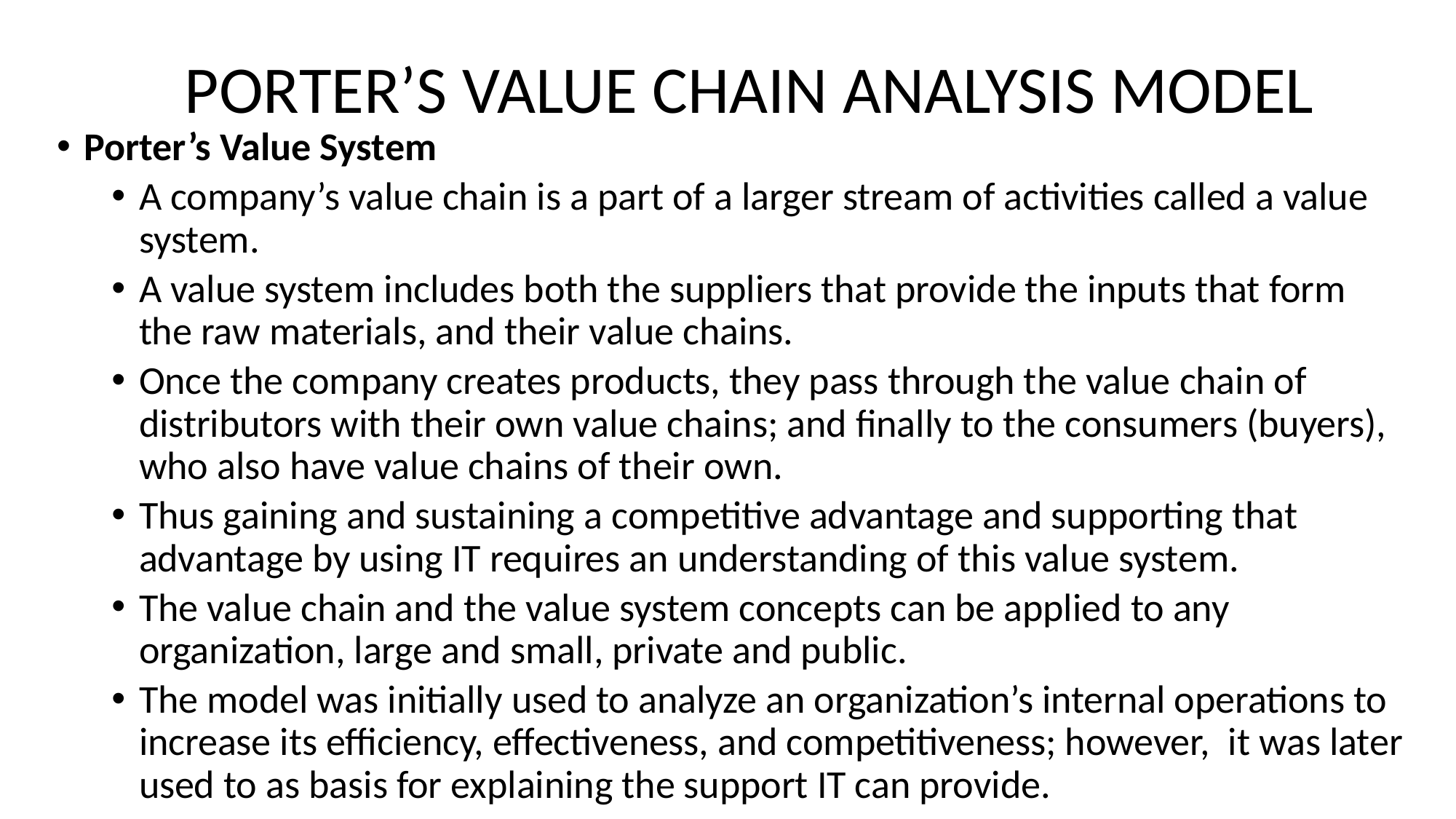

# PORTER’S VALUE CHAIN ANALYSIS MODEL
Porter’s Value System
A company’s value chain is a part of a larger stream of activities called a value system.
A value system includes both the suppliers that provide the inputs that form the raw materials, and their value chains.
Once the company creates products, they pass through the value chain of distributors with their own value chains; and finally to the consumers (buyers), who also have value chains of their own.
Thus gaining and sustaining a competitive advantage and supporting that advantage by using IT requires an understanding of this value system.
The value chain and the value system concepts can be applied to any organization, large and small, private and public.
The model was initially used to analyze an organization’s internal operations to increase its efficiency, effectiveness, and competitiveness; however,  it was later used to as basis for explaining the support IT can provide.